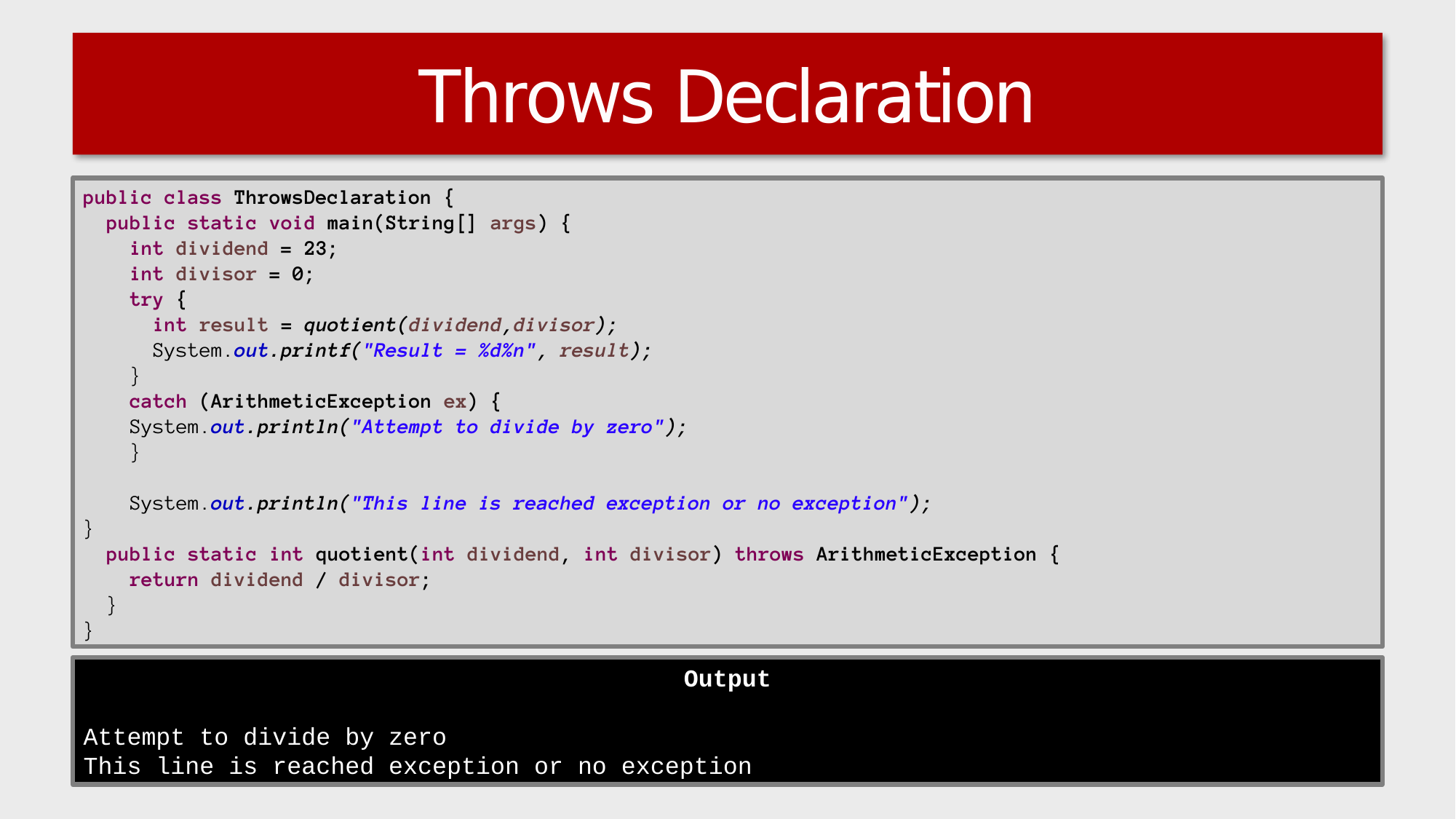

# Throws Declaration
public class ThrowsDeclaration {
  public static void main(String[] args) {
    int dividend = 23;
    int divisor = 0;
    try {
      int result = quotient(dividend,divisor);
      System.out.printf("Result = %d%n", result);
    }
    catch (ArithmeticException ex) {
    System.out.println("Attempt to divide by zero");
    }

    System.out.println("This line is reached exception or no exception");
}
  public static int quotient(int dividend, int divisor) throws ArithmeticException {
    return dividend / divisor;
  }
}
Output

Attempt to divide by zero
This line is reached exception or no exception